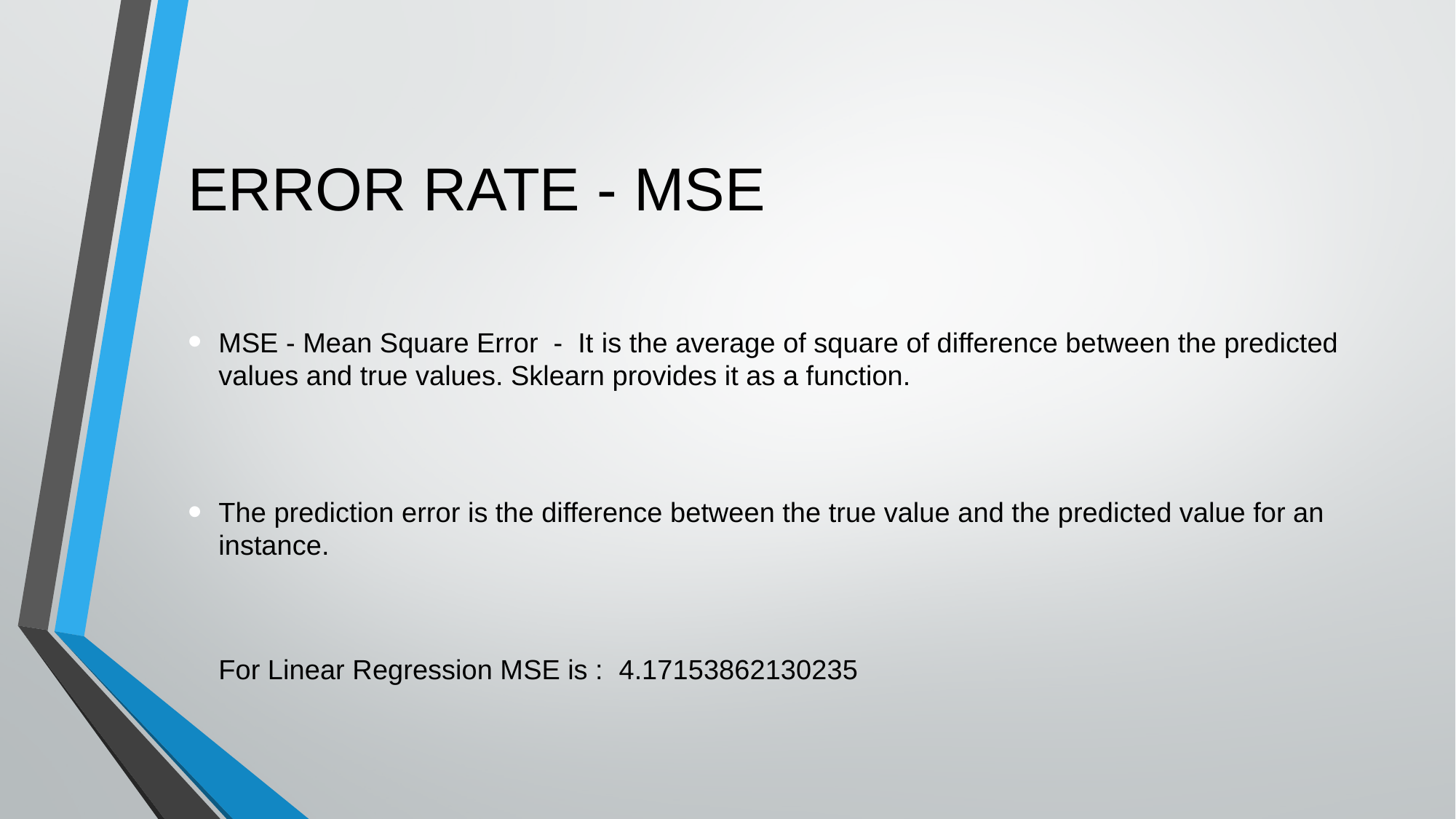

# ERROR RATE - MSE
MSE - Mean Square Error  -  It is the average of square of difference between the predicted values and true values. Sklearn provides it as a function.

The prediction error is the difference between the true value and the predicted value for an instance.

For Linear Regression MSE is :  4.17153862130235